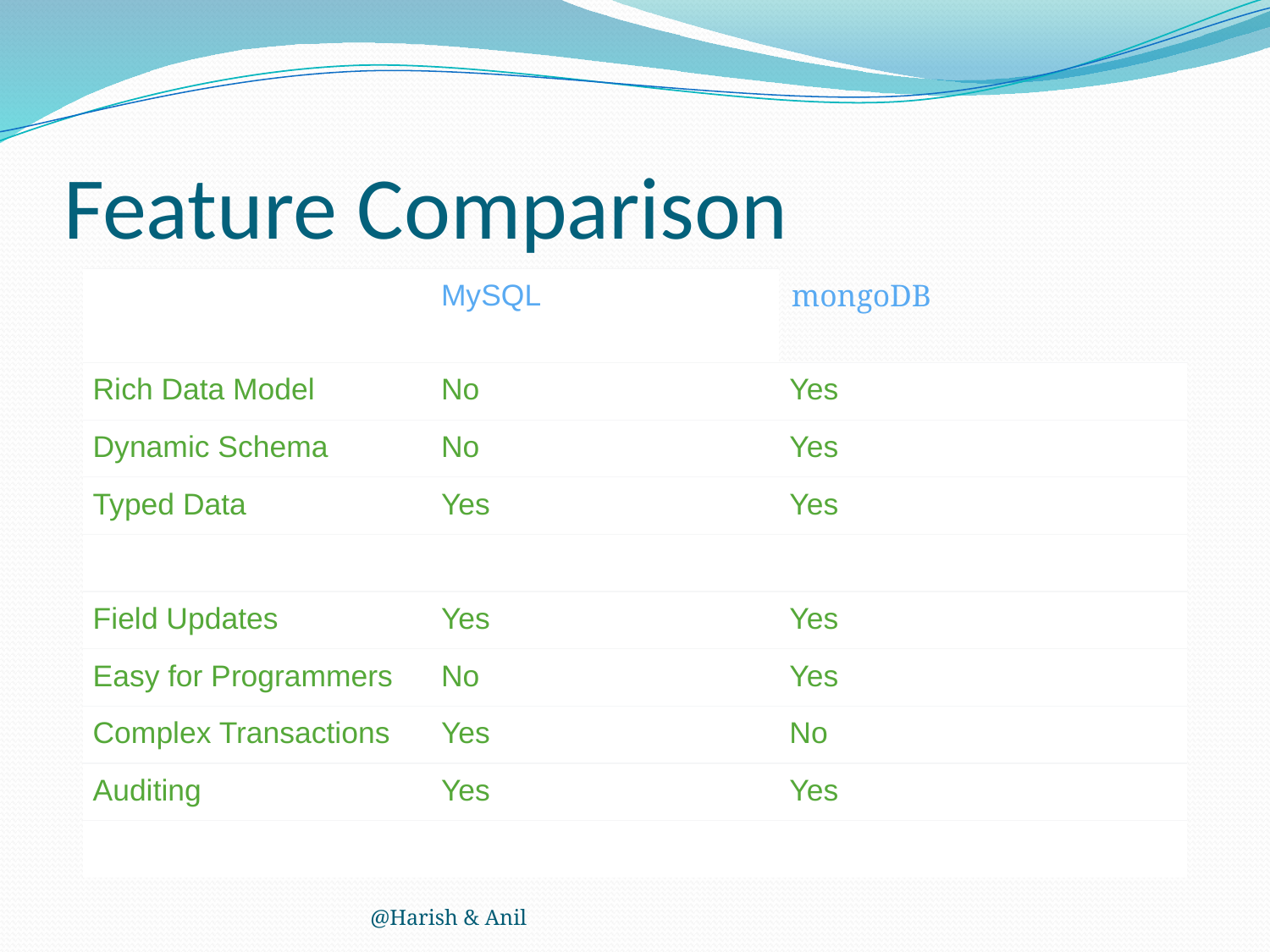

# Feature Comparison
|  | MySQL | mongoDB |
| --- | --- | --- |
| Rich Data Model | No | Yes |
| Dynamic Schema | No | Yes |
| Typed Data | Yes | Yes |
|  |  |  |
| Field Updates | Yes | Yes |
| Easy for Programmers | No | Yes |
| Complex Transactions | Yes | No |
| Auditing | Yes | Yes |
|  |  |  |
@Harish & Anil